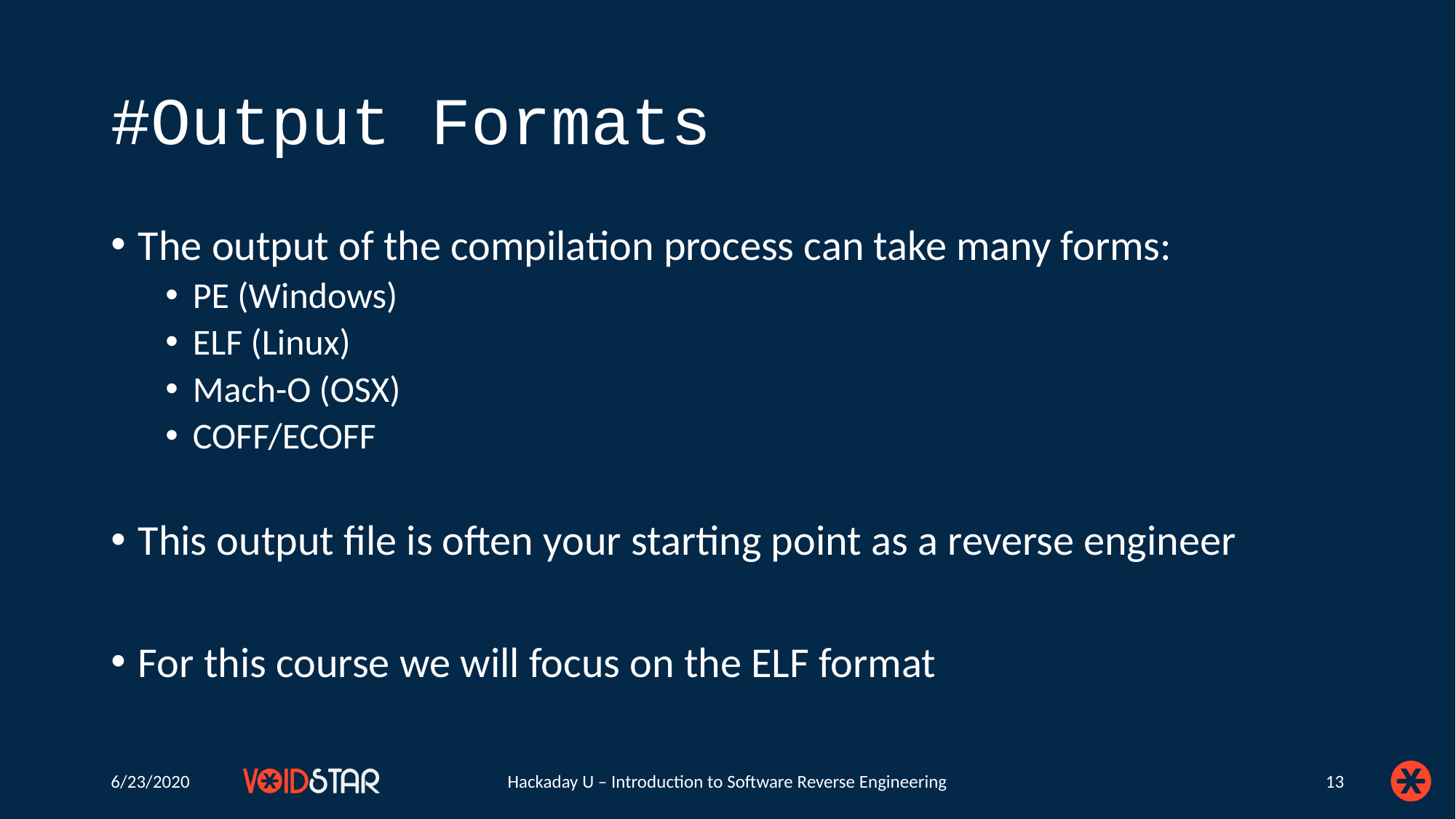

# #Output Formats
The output of the compilation process can take many forms:
PE (Windows)
ELF (Linux)
Mach-O (OSX)
COFF/ECOFF

This output file is often your starting point as a reverse engineer

For this course we will focus on the ELF format
6/23/2020
Hackaday U – Introduction to Software Reverse Engineering
13